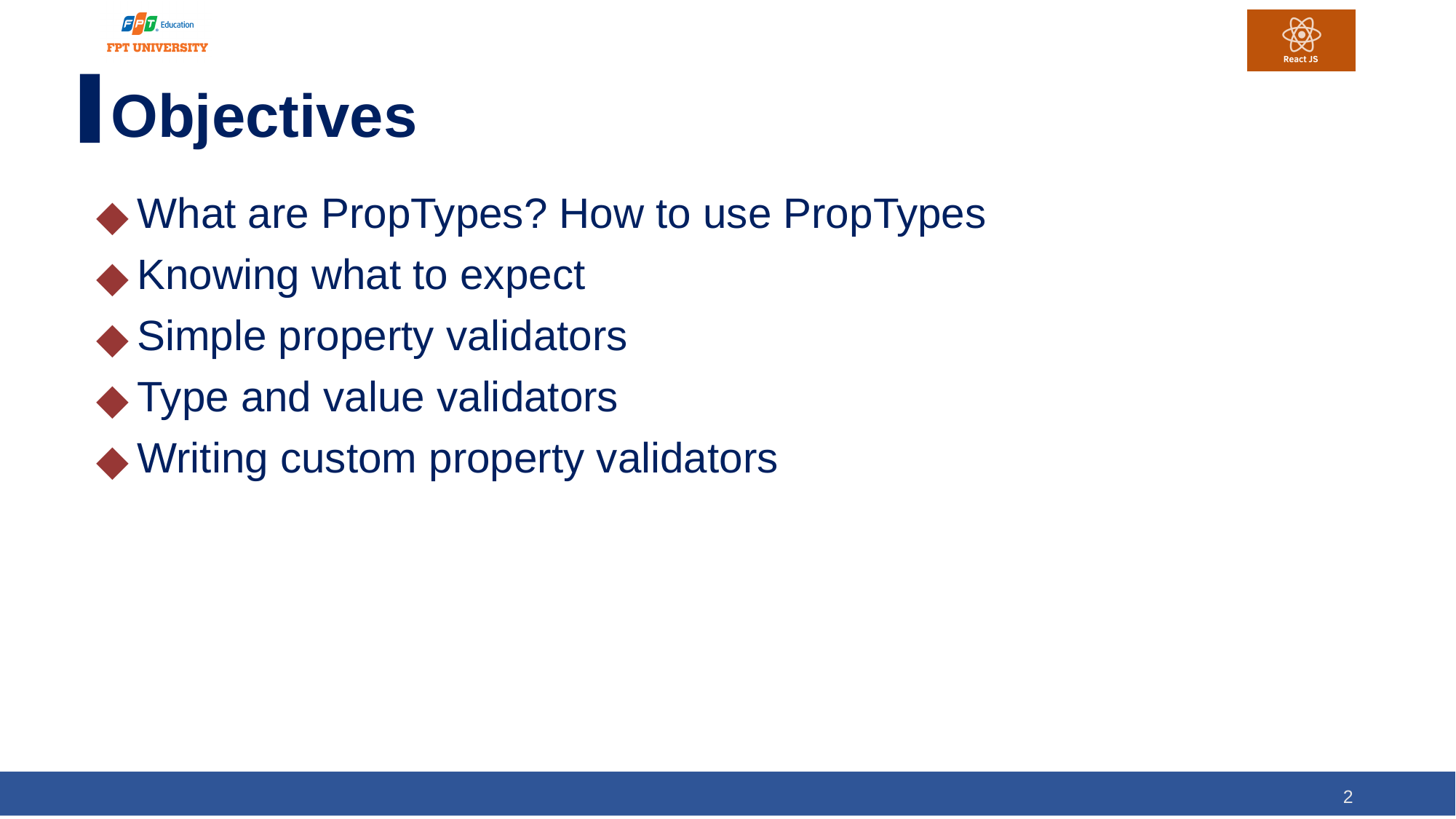

# Objectives
What are PropTypes? How to use PropTypes
Knowing what to expect
Simple property validators
Type and value validators
Writing custom property validators
2